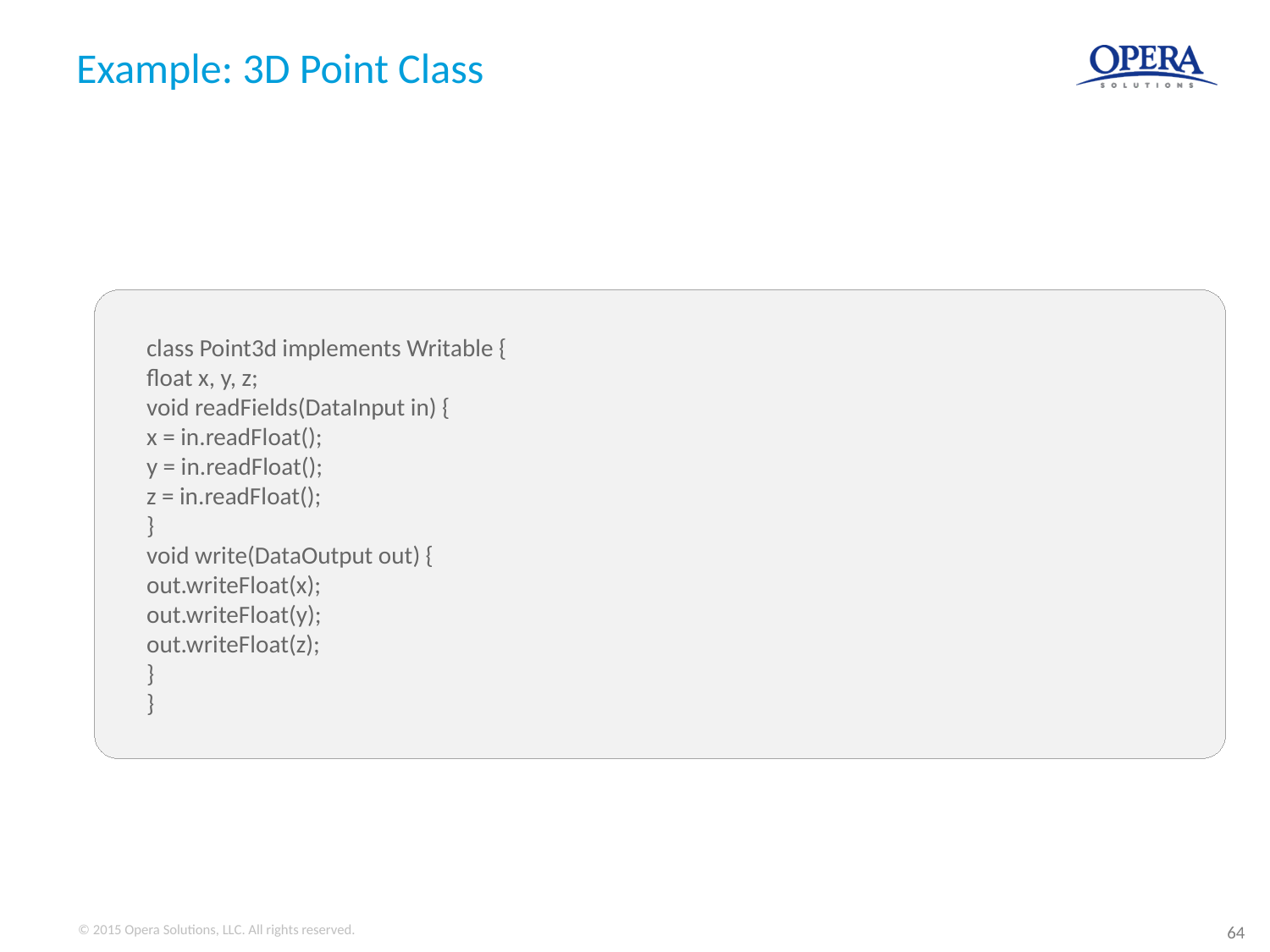

# Example: 3D Point Class
class Point3d implements Writable {
float x, y, z;
void readFields(DataInput in) {
x = in.readFloat();
y = in.readFloat();
z = in.readFloat();
}
void write(DataOutput out) {
out.writeFloat(x);
out.writeFloat(y);
out.writeFloat(z);
}
}